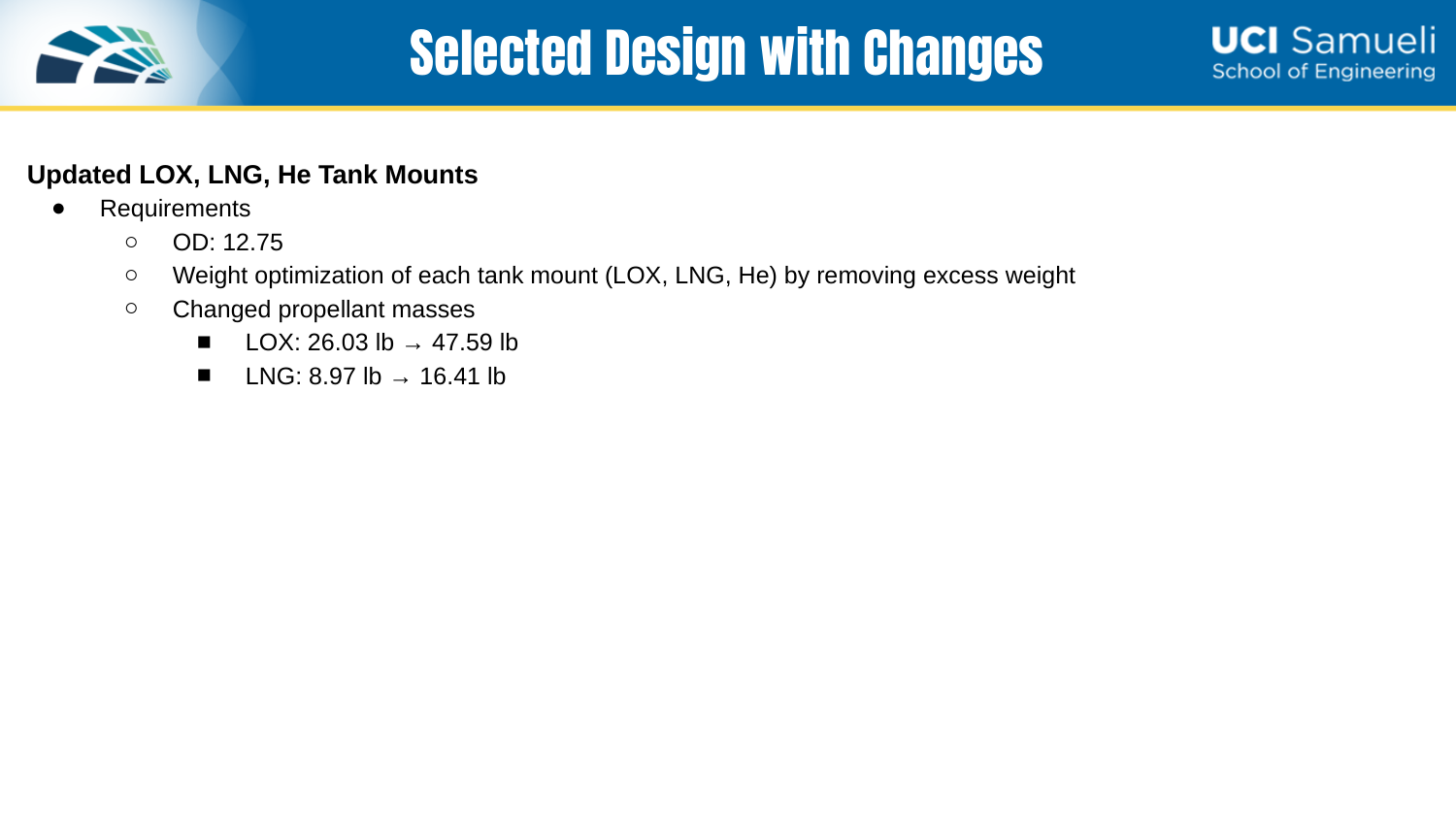

Selected Design with Changes
Updated LOX, LNG, He Tank Mounts
Requirements
OD: 12.75
Weight optimization of each tank mount (LOX, LNG, He) by removing excess weight
Changed propellant masses
LOX: 26.03 lb → 47.59 lb
LNG: 8.97 lb → 16.41 lb